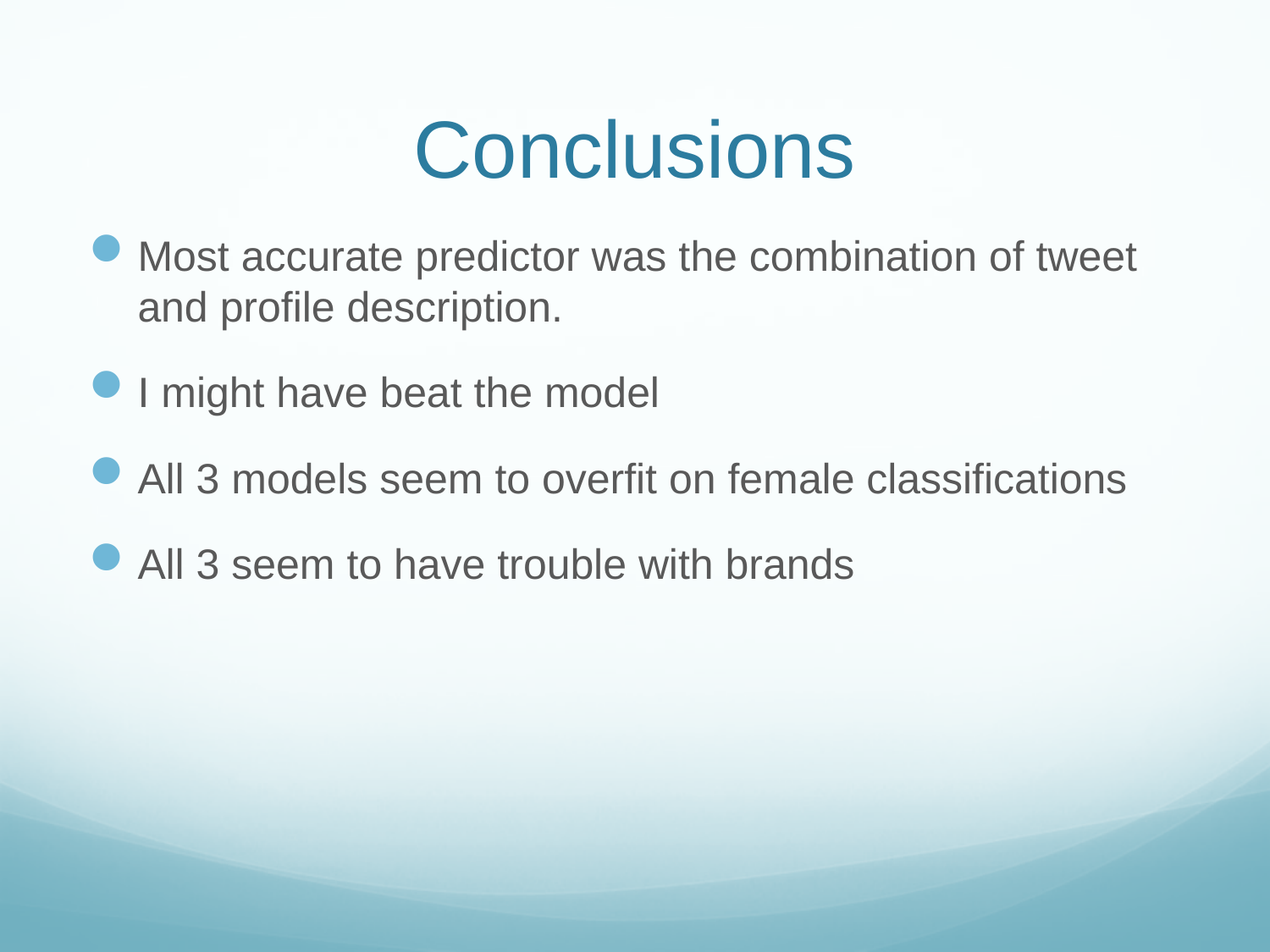

# Conclusions
Most accurate predictor was the combination of tweet and profile description.
I might have beat the model
All 3 models seem to overfit on female classifications
All 3 seem to have trouble with brands